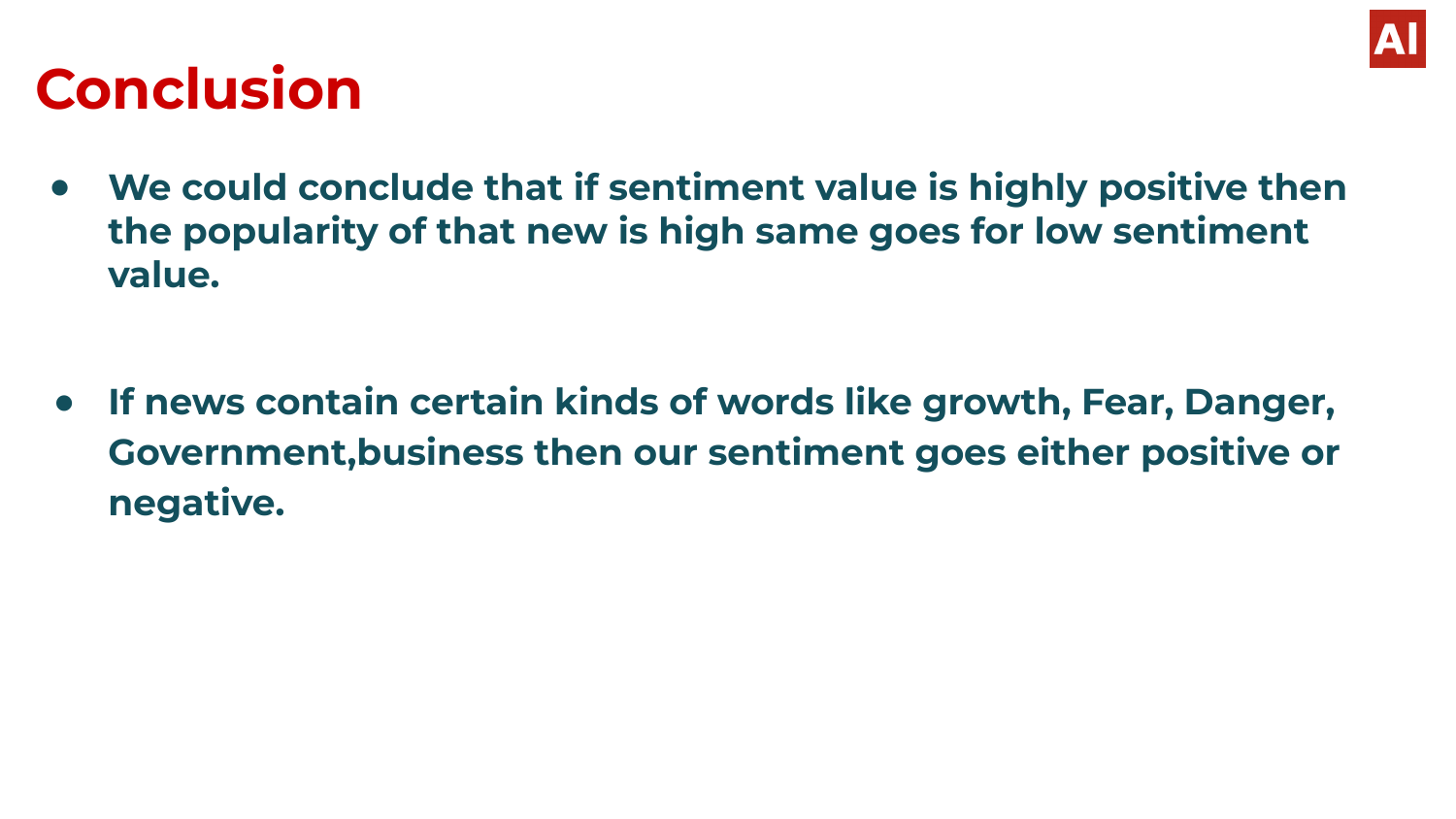

# Conclusion

We could conclude that if sentiment value is highly positive then the popularity of that new is high same goes for low sentiment value.

If news contain certain kinds of words like growth, Fear, Danger, Government,business then our sentiment goes either positive or negative.